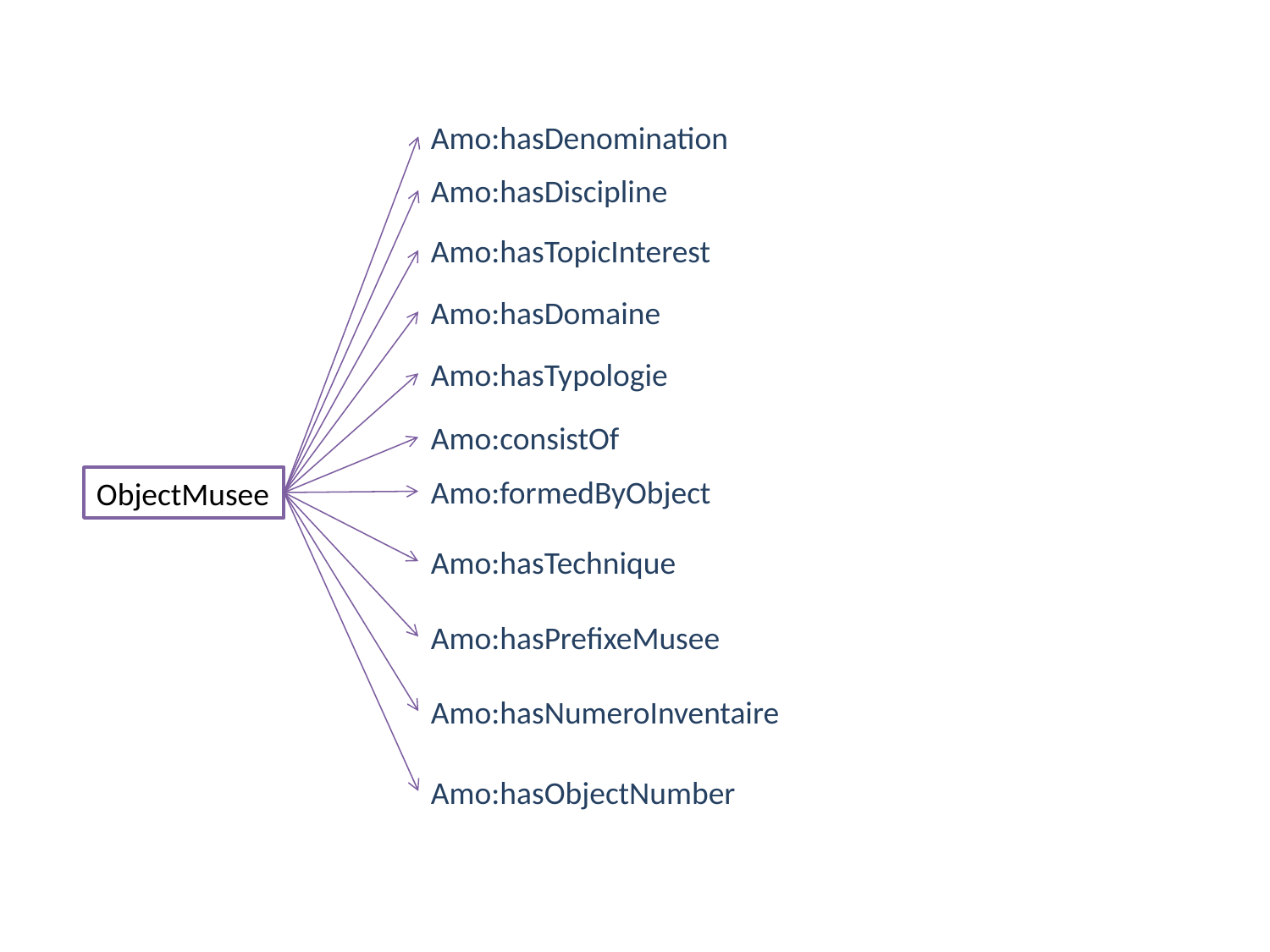

Amo:hasDenomination
Amo:hasDiscipline
Amo:hasTopicInterest
Amo:hasDomaine
Amo:hasTypologie
Amo:consistOf
Amo:formedByObject
ObjectMusee
Amo:hasTechnique
Amo:hasPrefixeMusee
Amo:hasNumeroInventaire
Amo:hasObjectNumber